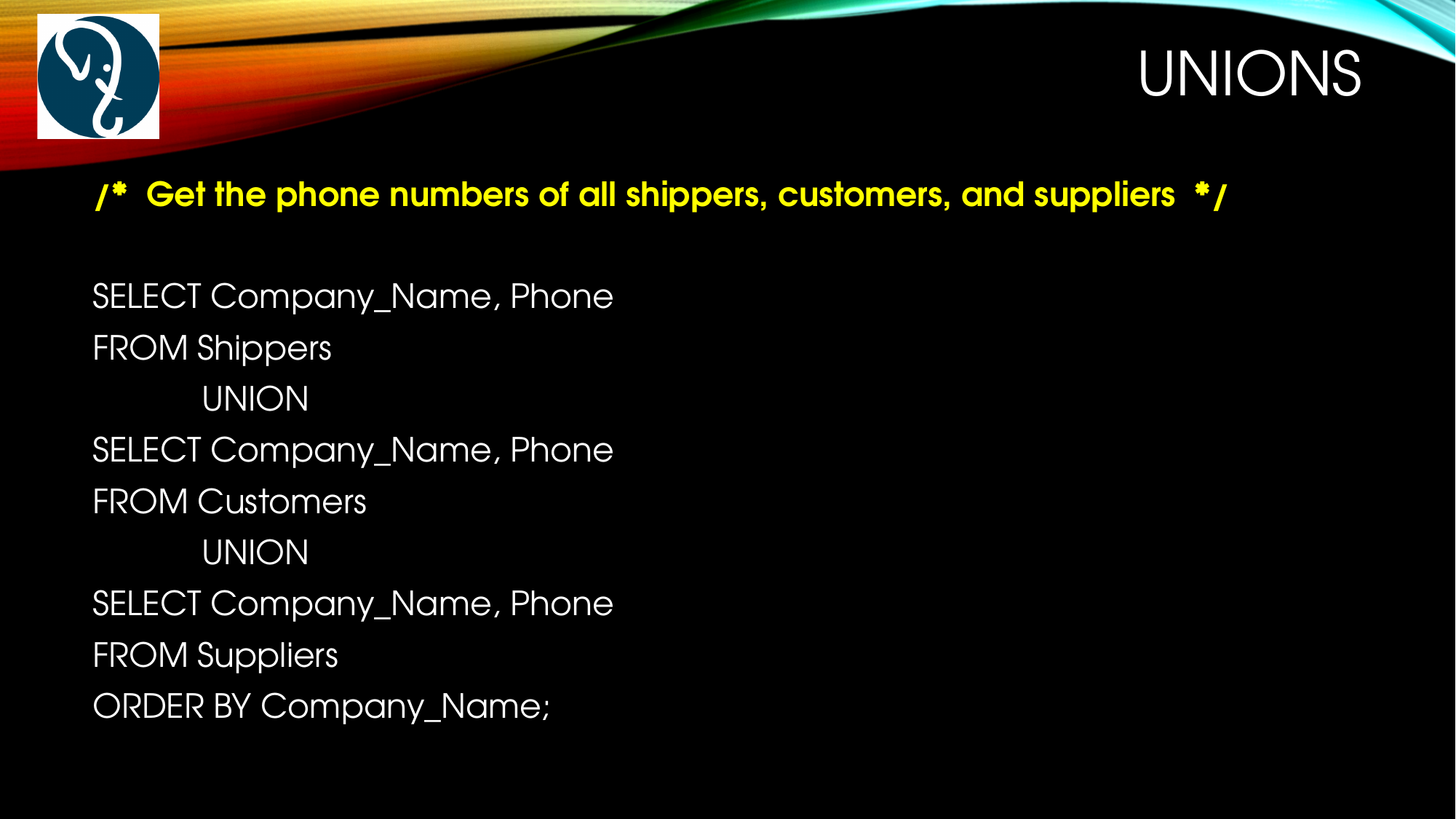

# Unions
/*  Get the phone numbers of all shippers, customers, and suppliers  */

SELECT Company_Name, Phone
FROM Shippers
	UNION
SELECT Company_Name, Phone
FROM Customers
	UNION
SELECT Company_Name, Phone
FROM Suppliers
ORDER BY Company_Name;